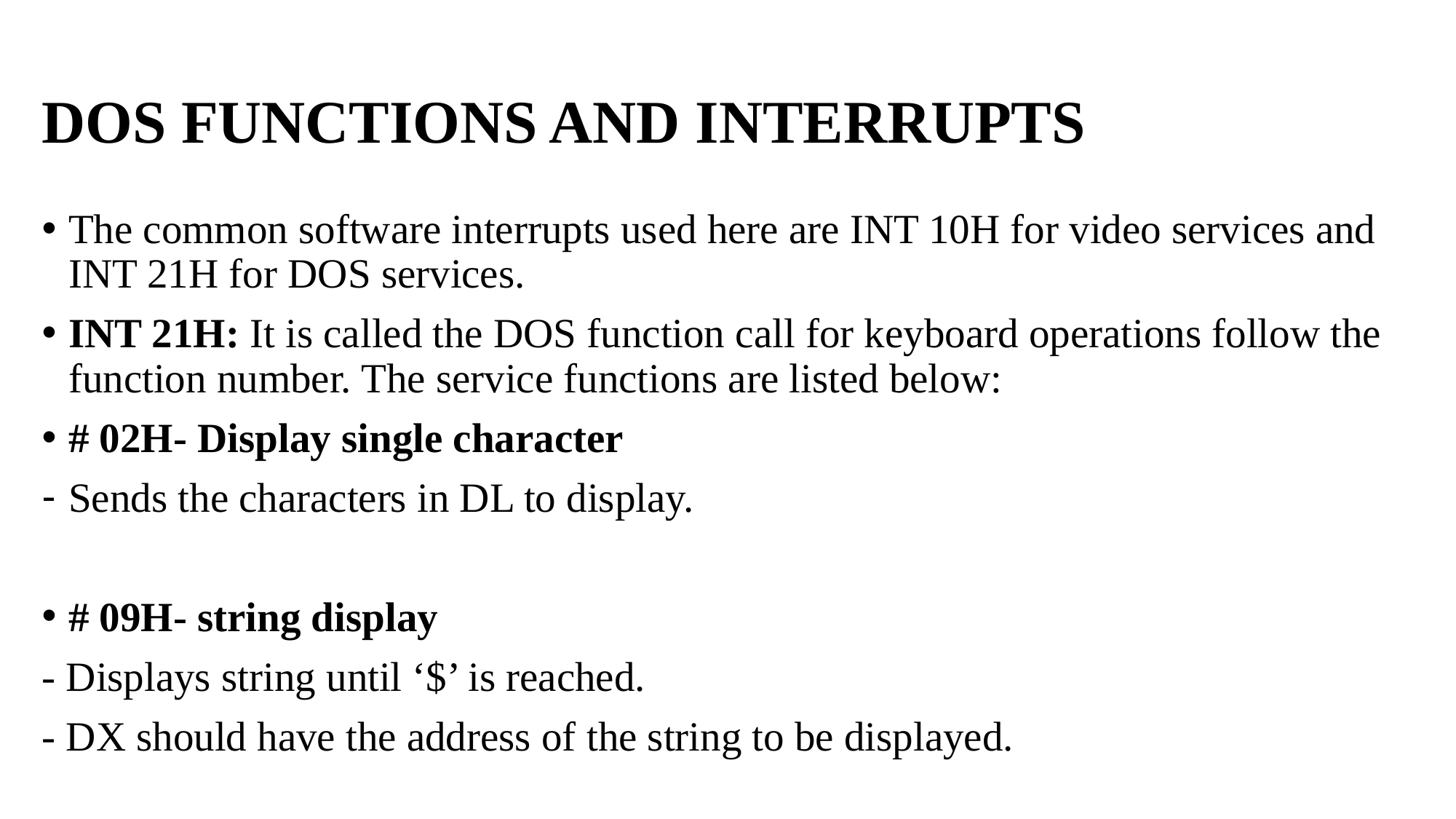

# DOS FUNCTIONS AND INTERRUPTS
The common software interrupts used here are INT 10H for video services and INT 21H for DOS services.
INT 21H: It is called the DOS function call for keyboard operations follow the function number. The service functions are listed below:
# 02H- Display single character
Sends the characters in DL to display.

# 09H- string display
- Displays string until ‘$’ is reached.
- DX should have the address of the string to be displayed.